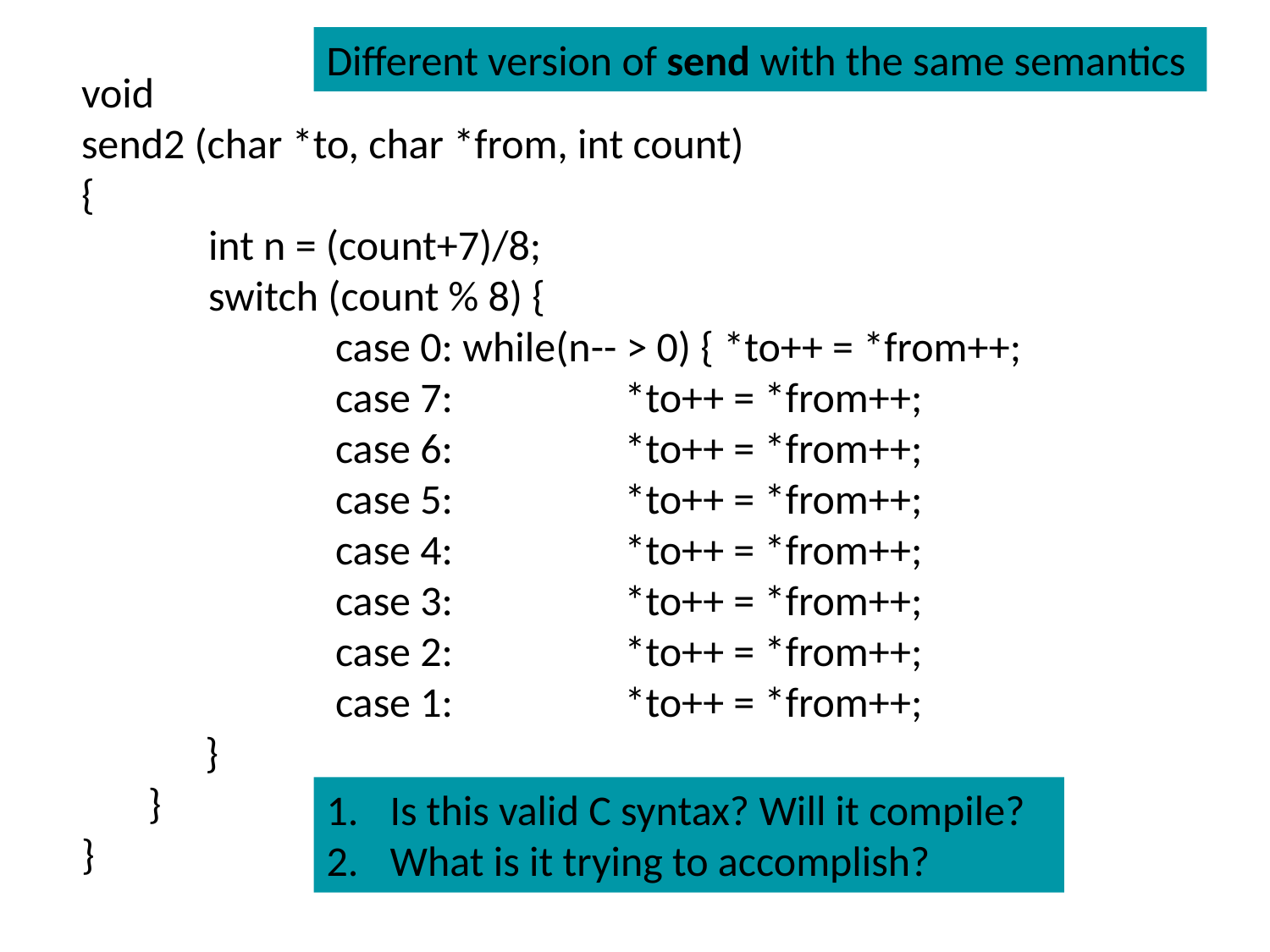

Different version of send with the same semantics
void
send2 (char *to, char *from, int count)
{
  	int n = (count+7)/8;
  	switch (count % 8) {
  		case 0: while(n-- > 0) { *to++ = *from++;
  		case 7:                  *to++ = *from++;
  		case 6:                  *to++ = *from++;
  		case 5:                  *to++ = *from++;
  		case 4:                  *to++ = *from++;
  		case 3:                  *to++ = *from++;
  		case 2:                  *to++ = *from++;
  		case 1:                  *to++ = *from++;
             }
       }
}
Is this valid C syntax? Will it compile?
What is it trying to accomplish?